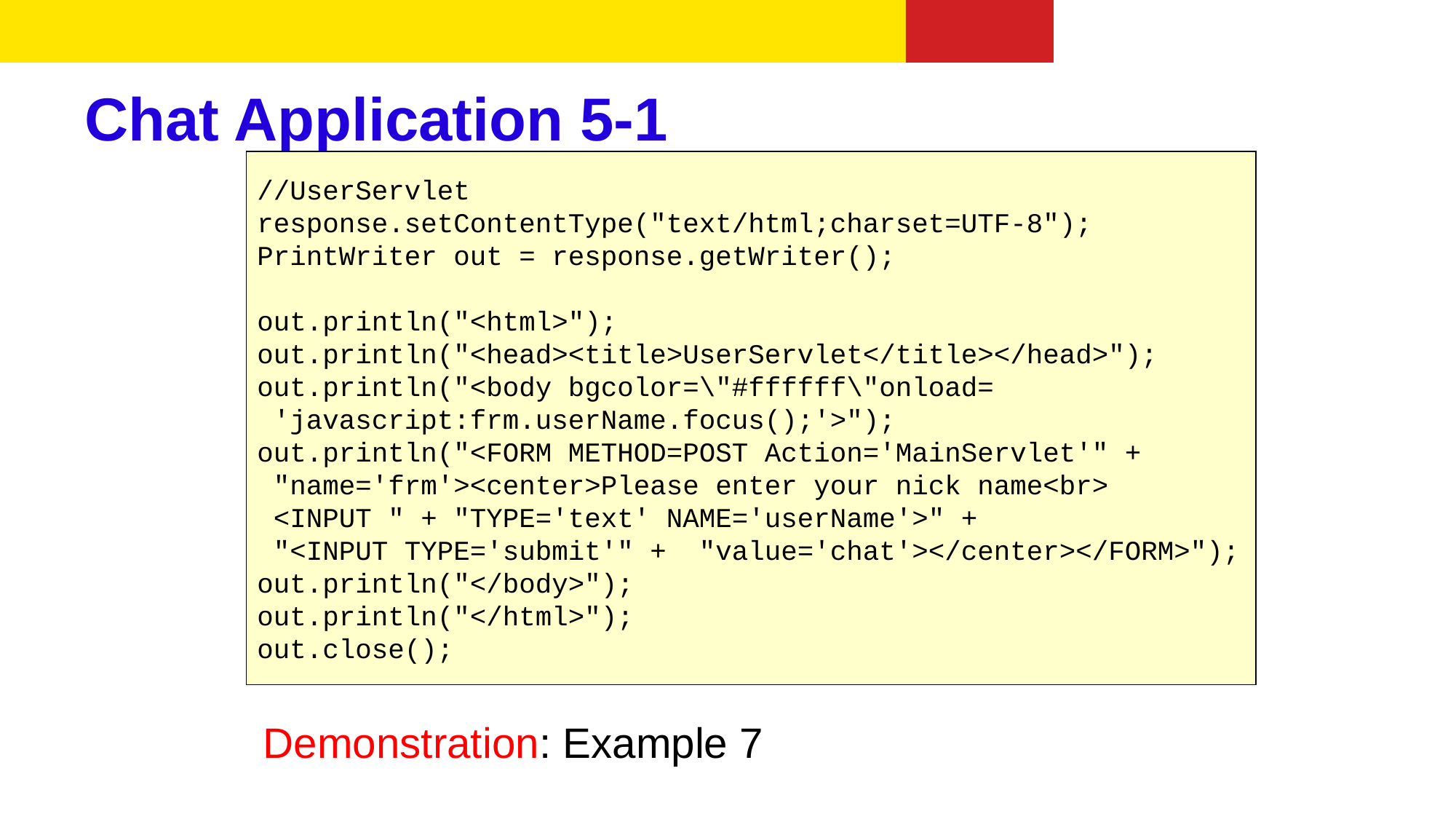

# Chat Application 5-1
//UserServlet
response.setContentType("text/html;charset=UTF-8");
PrintWriter out = response.getWriter();

out.println("<html>");
out.println("<head><title>UserServlet</title></head>");
out.println("<body bgcolor=\"#ffffff\"onload=
 'javascript:frm.userName.focus();'>");
out.println("<FORM METHOD=POST Action='MainServlet'" +
 "name='frm'><center>Please enter your nick name<br>
 <INPUT " + "TYPE='text' NAME='userName'>" +
 "<INPUT TYPE='submit'" +  "value='chat'></center></FORM>");
out.println("</body>");
out.println("</html>");
out.close();
Demonstration: Example 7